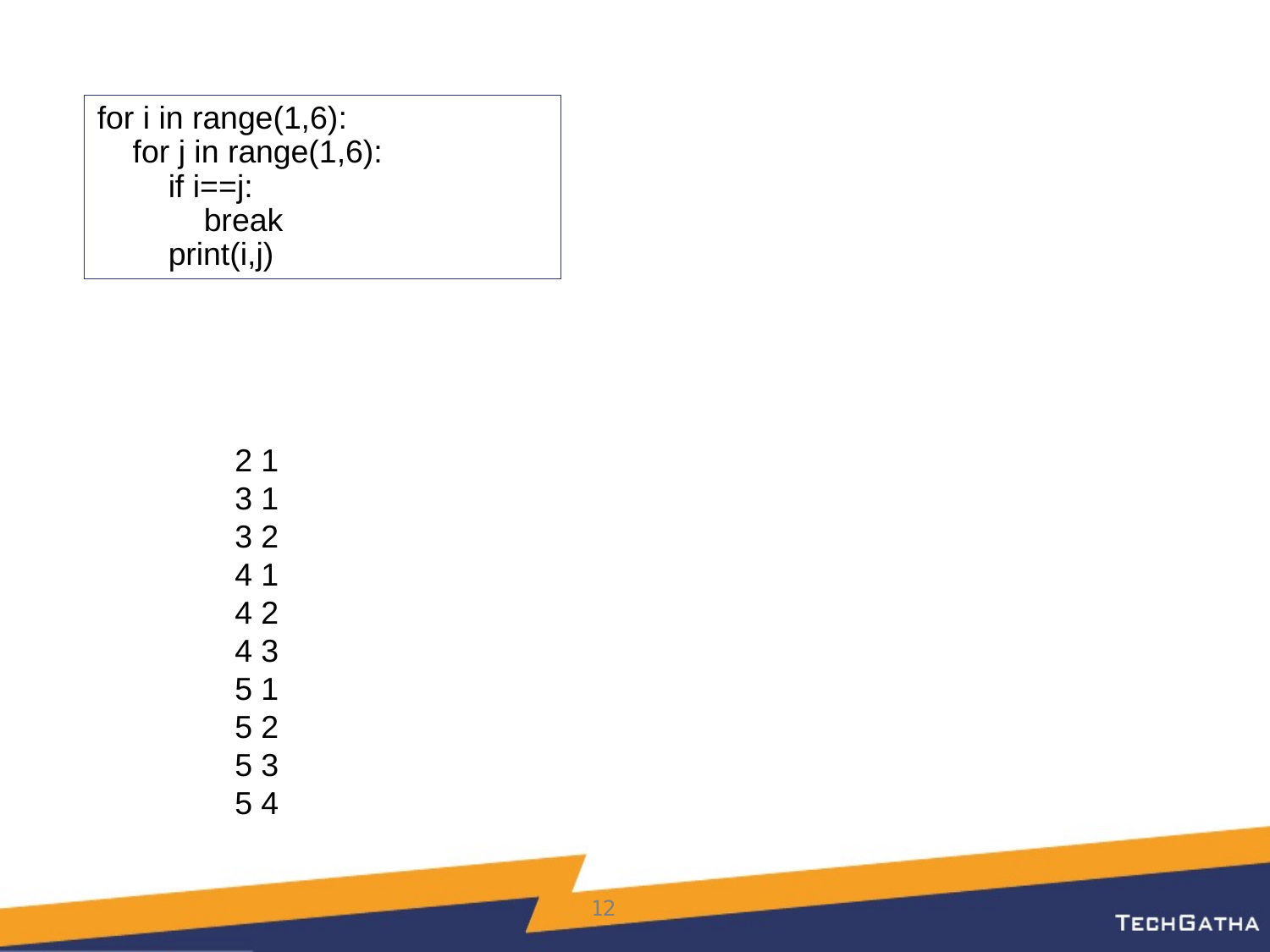

for i in range(1,6):
    for j in range(1,6):
        if i==j:
            break
        print(i,j)
2 1
3 1
3 2
4 1
4 2
4 3
5 1
5 2
5 3
5 4